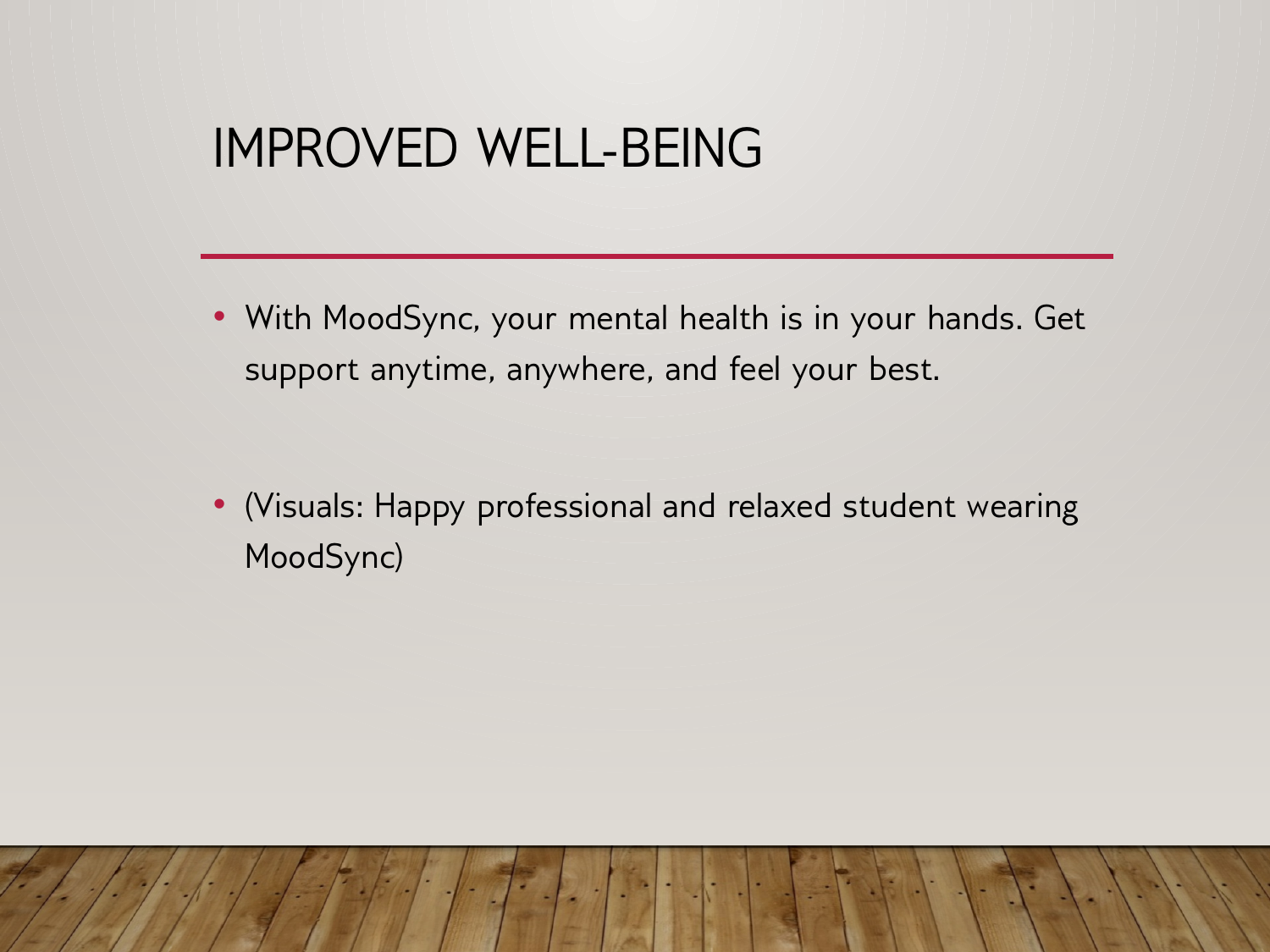

# Improved Well-being
With MoodSync, your mental health is in your hands. Get support anytime, anywhere, and feel your best.

(Visuals: Happy professional and relaxed student wearing MoodSync)